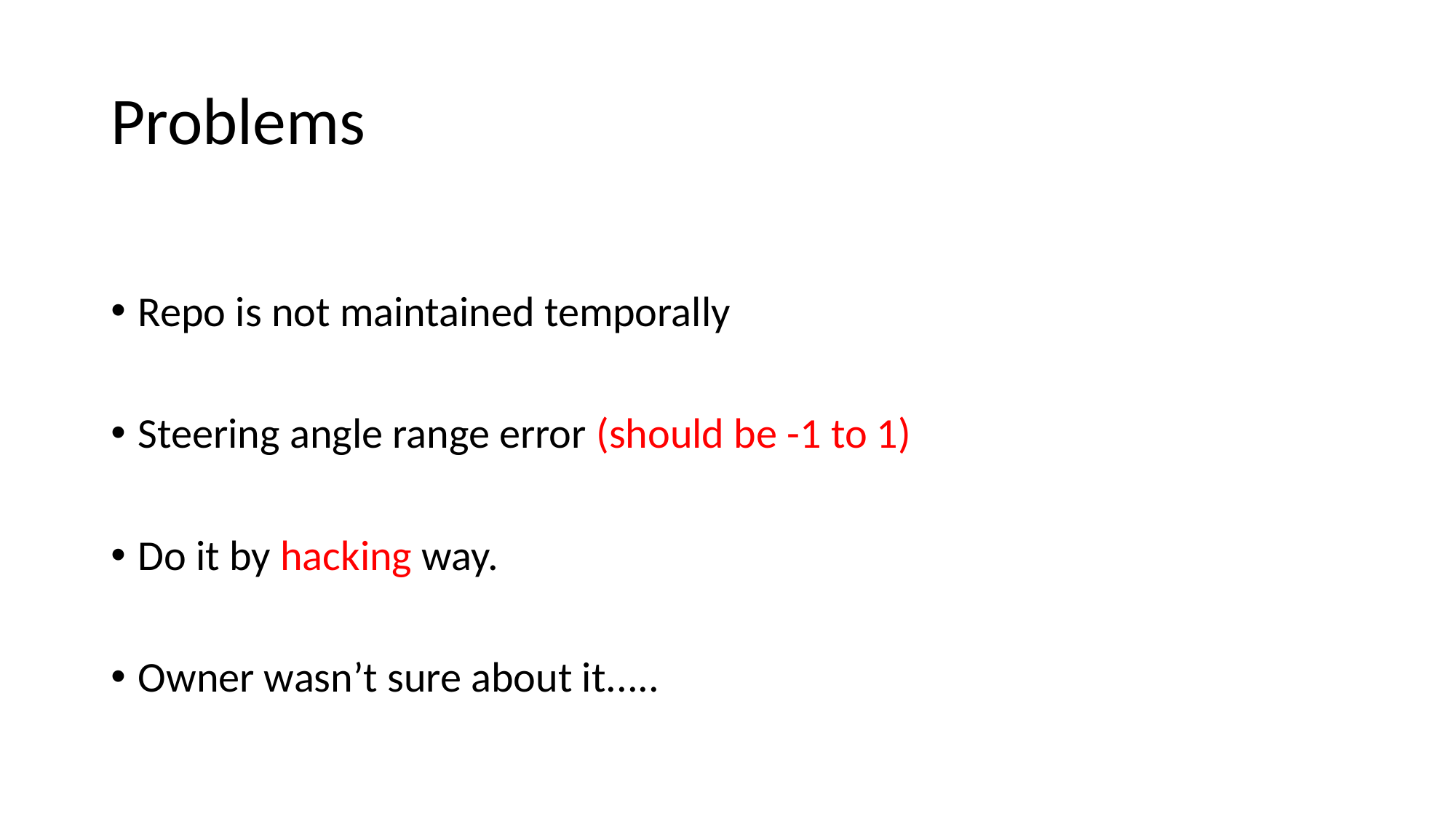

# Problems

Repo is not maintained temporally

Steering angle range error (should be -1 to 1)

Do it by hacking way.

Owner wasn’t sure about it.....